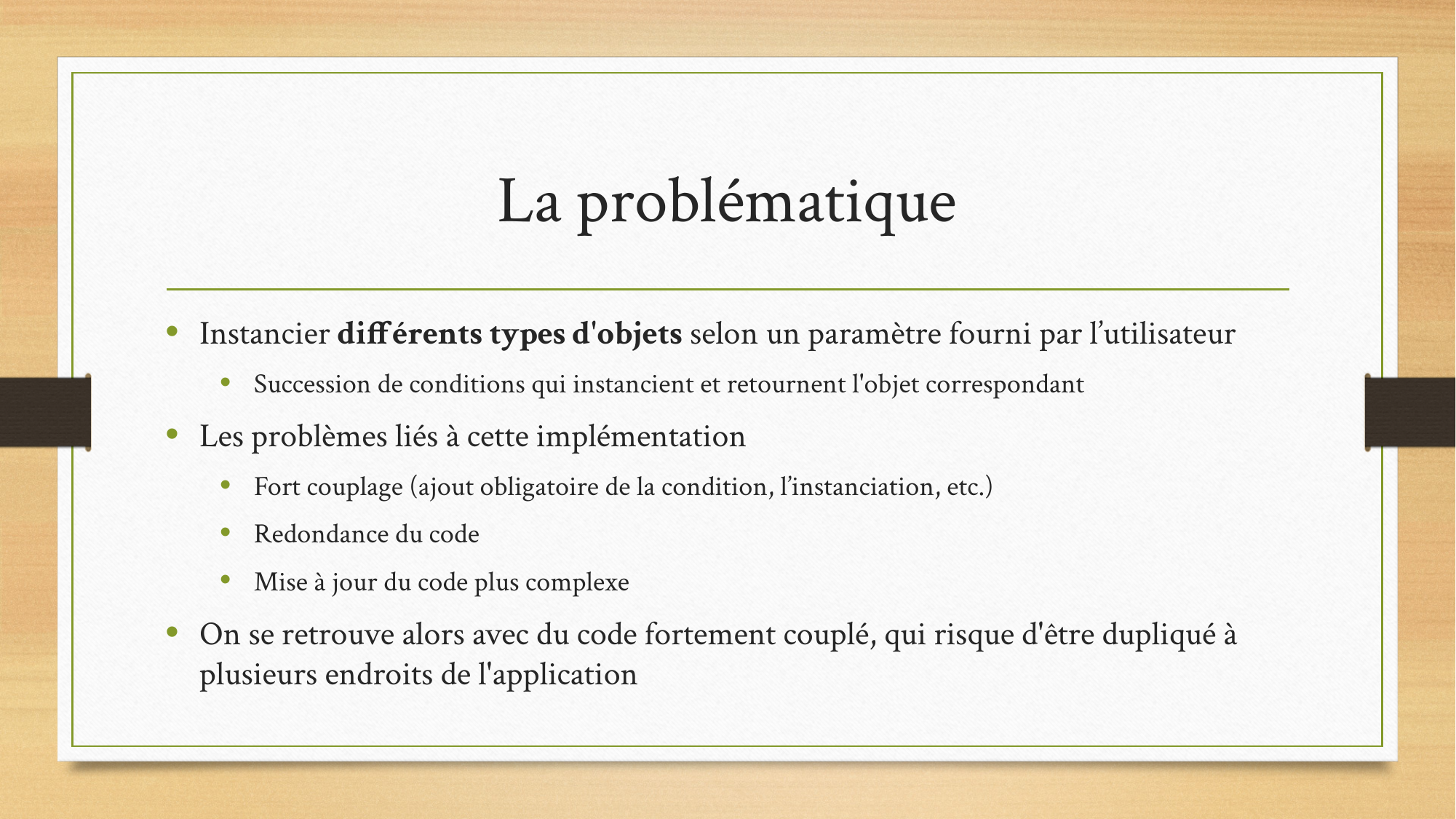

# La problématique
Instancier différents types d'objets selon un paramètre fourni par l’utilisateur
Succession de conditions qui instancient et retournent l'objet correspondant
Les problèmes liés à cette implémentation
Fort couplage (ajout obligatoire de la condition, l’instanciation, etc.)
Redondance du code
Mise à jour du code plus complexe
On se retrouve alors avec du code fortement couplé, qui risque d'être dupliqué à plusieurs endroits de l'application